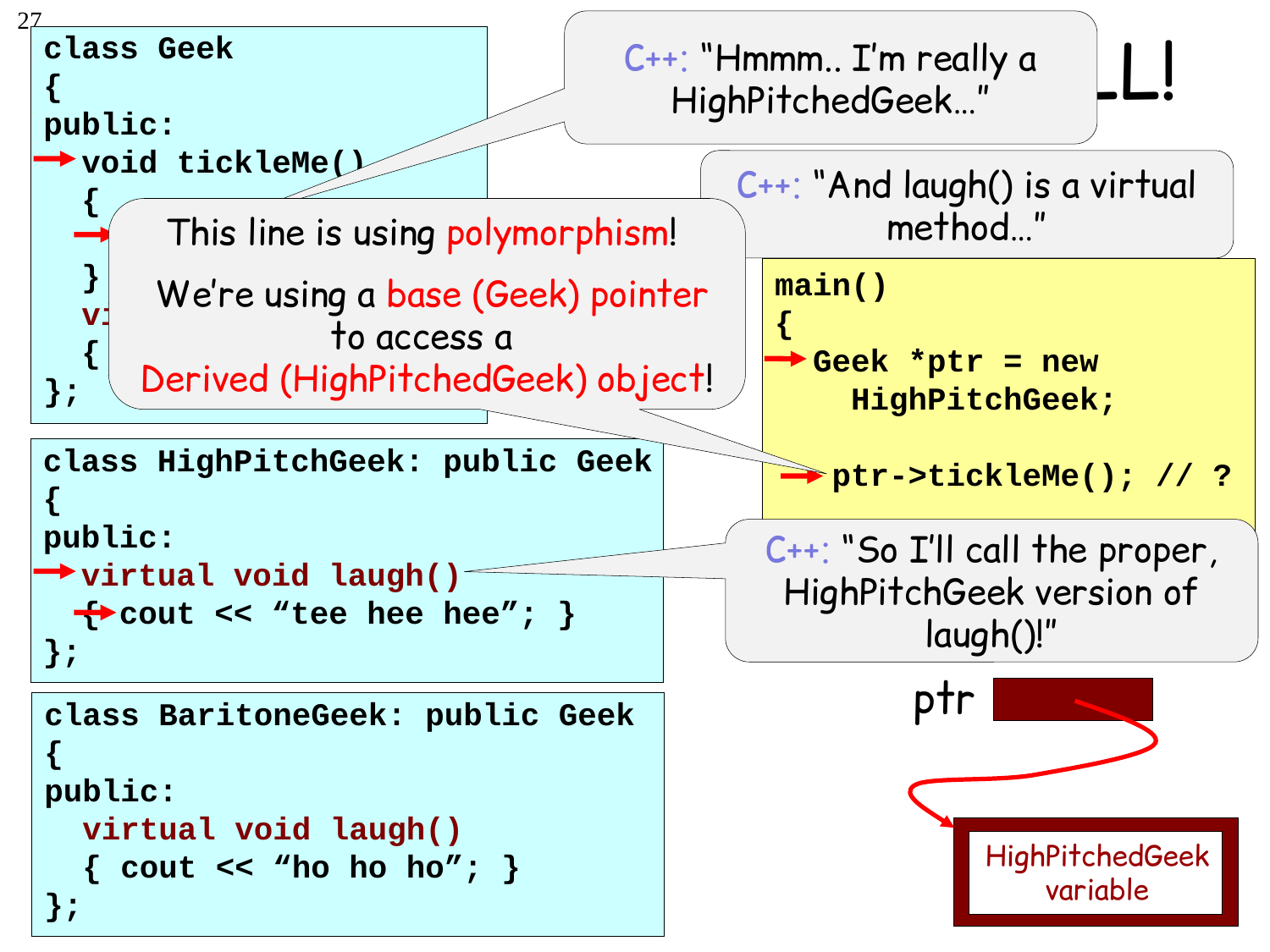

# Virtual HELL!
27
C++: “Hmmm.. I’m really a HighPitchedGeek…”
class Geek
{
public:
  void tickleMe()
  {
    laugh();
  }
  virtual void laugh()
  { cout << “ha ha!”; }
};

What does it print?
C++: “And laugh() is a virtual method…”

This line is using polymorphism!
 We’re using a base (Geek) pointer to access a
Derived (HighPitchedGeek) object!

main()
{
  Geek *ptr = new
    HighPitchGeek;

   ptr->tickleMe(); // ?

   delete ptr;
}

class HighPitchGeek: public Geek
{
public:
  virtual void laugh()
  { cout << “tee hee hee”; }
};

C++: “So I’ll call the proper, HighPitchGeek version of laugh()!”

C++ always calls the most-derived version of a function associated with a variable, as long as it’s marked virtual!

ptr

class BaritoneGeek: public Geek
{
public:
  virtual void laugh()
  { cout << “ho ho ho”; }
};

HighPitchedGeek
variable